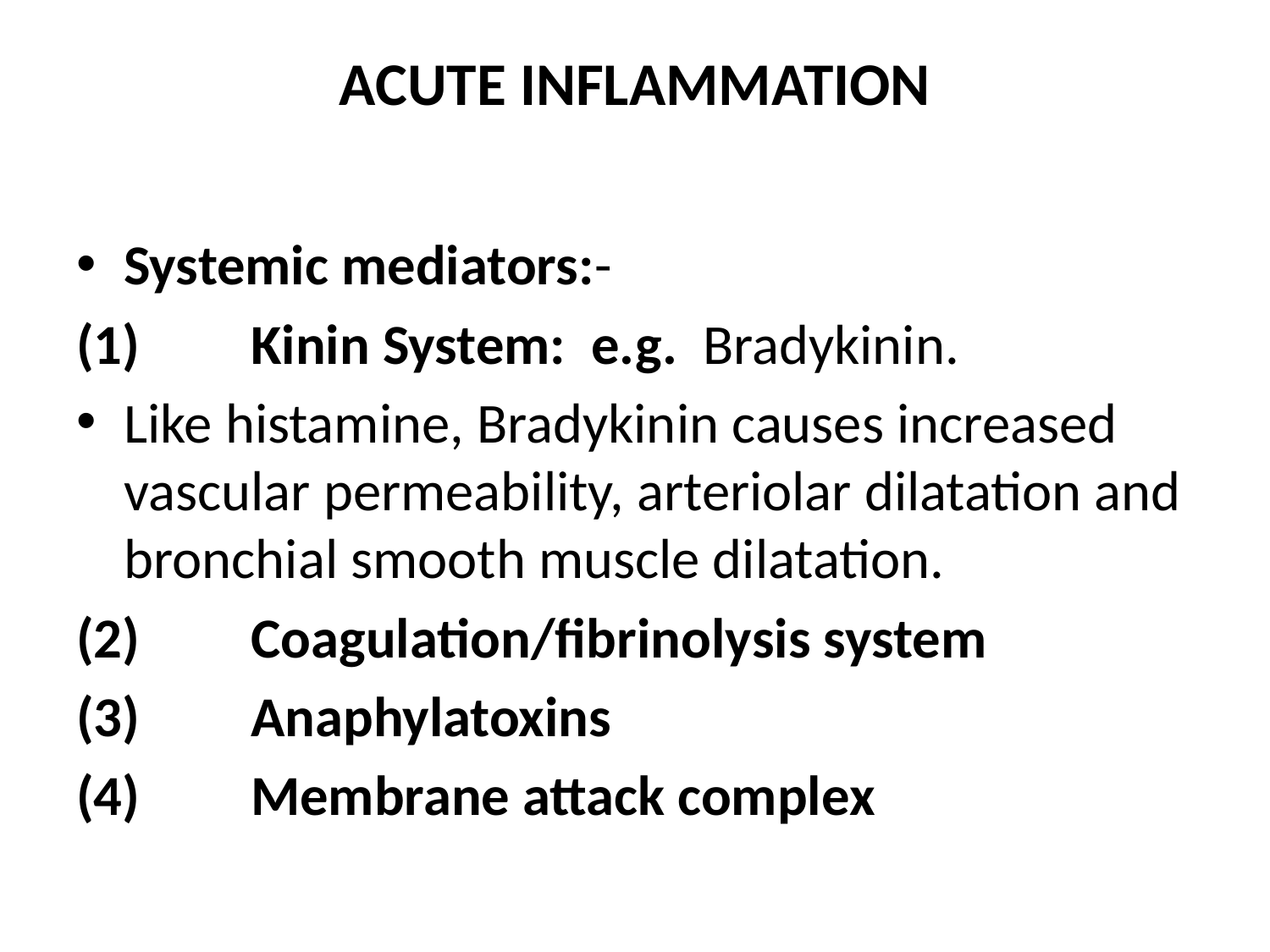

# ACUTE INFLAMMATION
Systemic mediators:-
(1)	Kinin System:  e.g.  Bradykinin.
Like histamine, Bradykinin causes increased vascular permeability, arteriolar dilatation and bronchial smooth muscle dilatation.
(2)	Coagulation/fibrinolysis system
(3)	Anaphylatoxins
(4)	Membrane attack complex